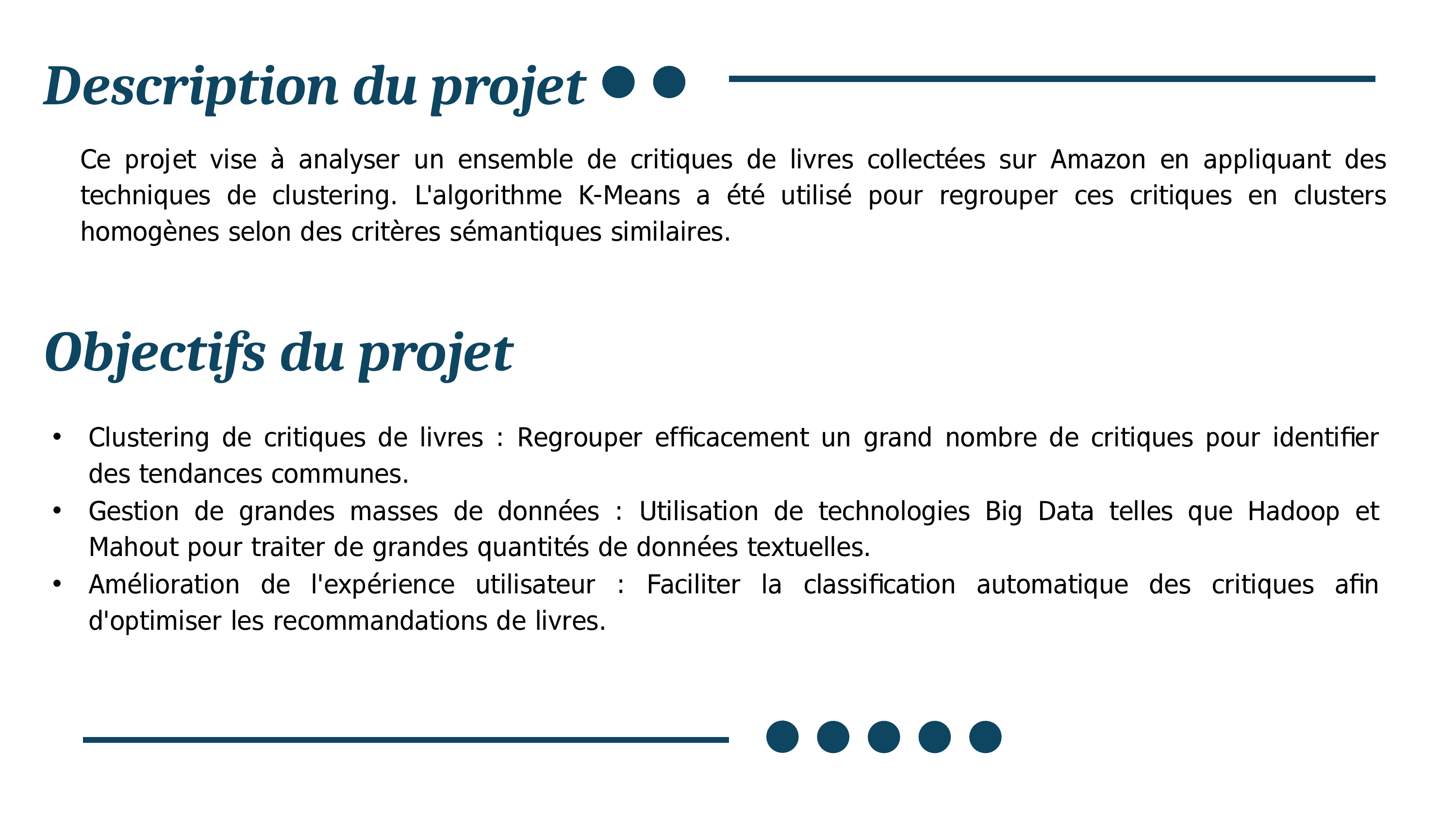

# Description du projet

Ce projet vise à analyser un ensemble de critiques de livres collectées sur Amazon en appliquant des techniques de clustering. L'algorithme K-Means a été utilisé pour regrouper ces critiques en clusters homogènes selon des critères sémantiques similaires.
Objectifs du projet

Clustering de critiques de livres : Regrouper efficacement un grand nombre de critiques pour identifier des tendances communes.
Gestion de grandes masses de données : Utilisation de technologies Big Data telles que Hadoop et Mahout pour traiter de grandes quantités de données textuelles.
Amélioration de l'expérience utilisateur : Faciliter la classification automatique des critiques afin d'optimiser les recommandations de livres.